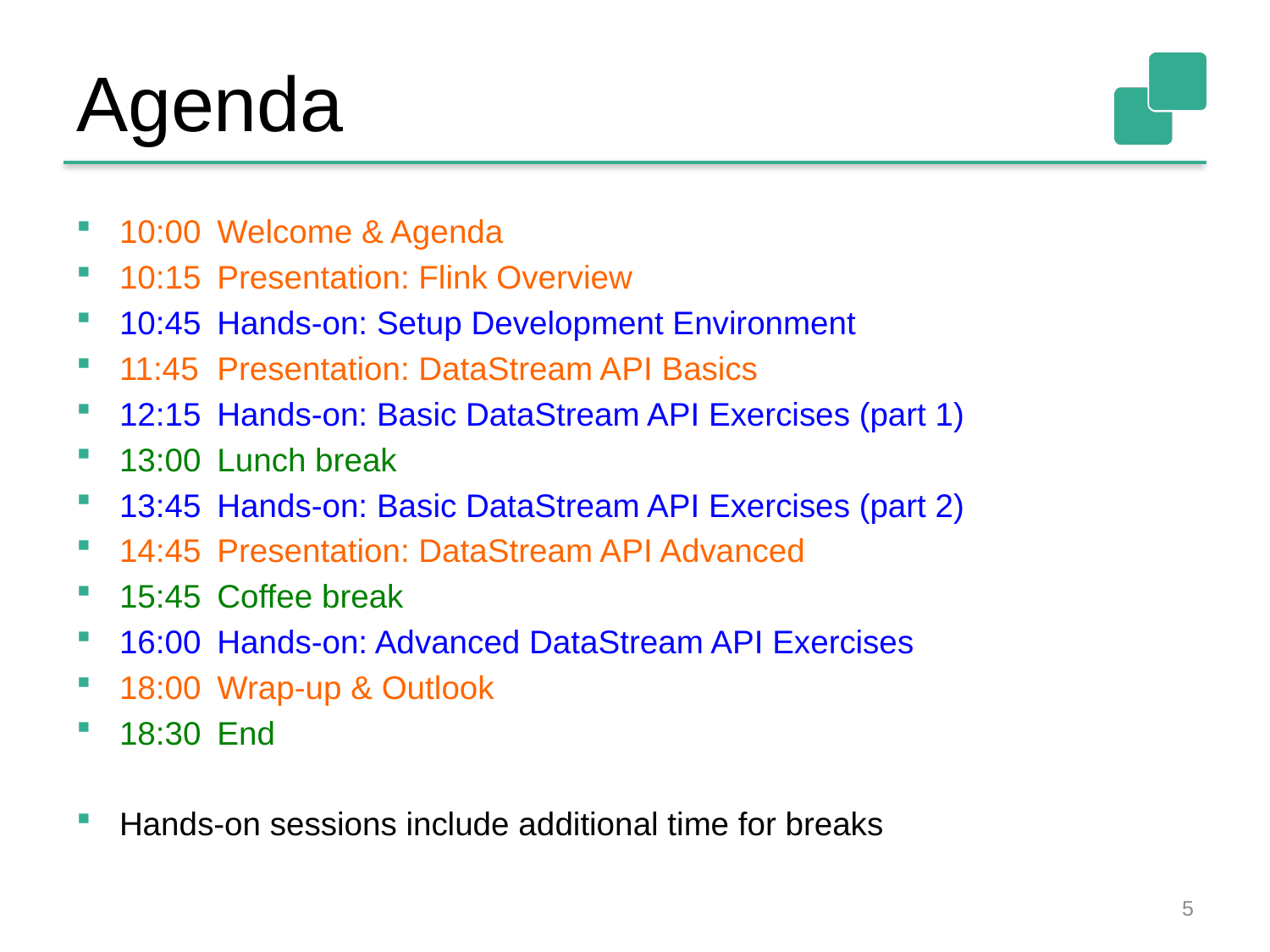

# Agenda
10:00	Welcome & Agenda
10:15	Presentation: Flink Overview
10:45	Hands-on: Setup Development Environment
11:45	Presentation: DataStream API Basics
12:15	Hands-on: Basic DataStream API Exercises (part 1)
13:00	Lunch break
13:45	Hands-on: Basic DataStream API Exercises (part 2)
14:45	Presentation: DataStream API Advanced
15:45	Coffee break
16:00	Hands-on: Advanced DataStream API Exercises
18:00	Wrap-up & Outlook
18:30	End

Hands-on sessions include additional time for breaks
5